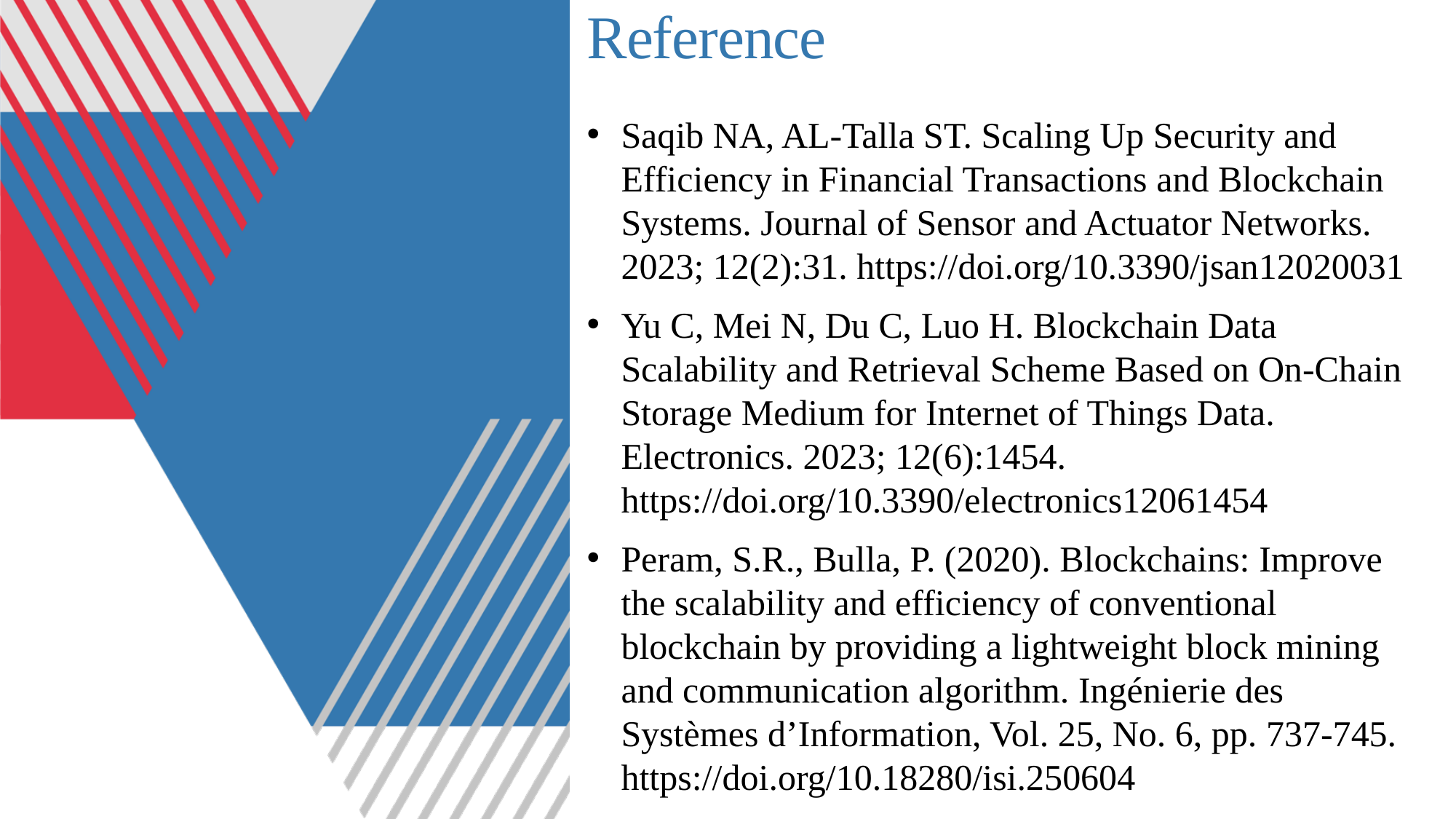

# Reference
Saqib NA, AL-Talla ST. Scaling Up Security and Efficiency in Financial Transactions and Blockchain Systems. Journal of Sensor and Actuator Networks. 2023; 12(2):31. https://doi.org/10.3390/jsan12020031
Yu C, Mei N, Du C, Luo H. Blockchain Data Scalability and Retrieval Scheme Based on On-Chain Storage Medium for Internet of Things Data. Electronics. 2023; 12(6):1454. https://doi.org/10.3390/electronics12061454
Peram, S.R., Bulla, P. (2020). Blockchains: Improve the scalability and efficiency of conventional blockchain by providing a lightweight block mining and communication algorithm. Ingénierie des Systèmes d’Information, Vol. 25, No. 6, pp. 737-745. https://doi.org/10.18280/isi.250604